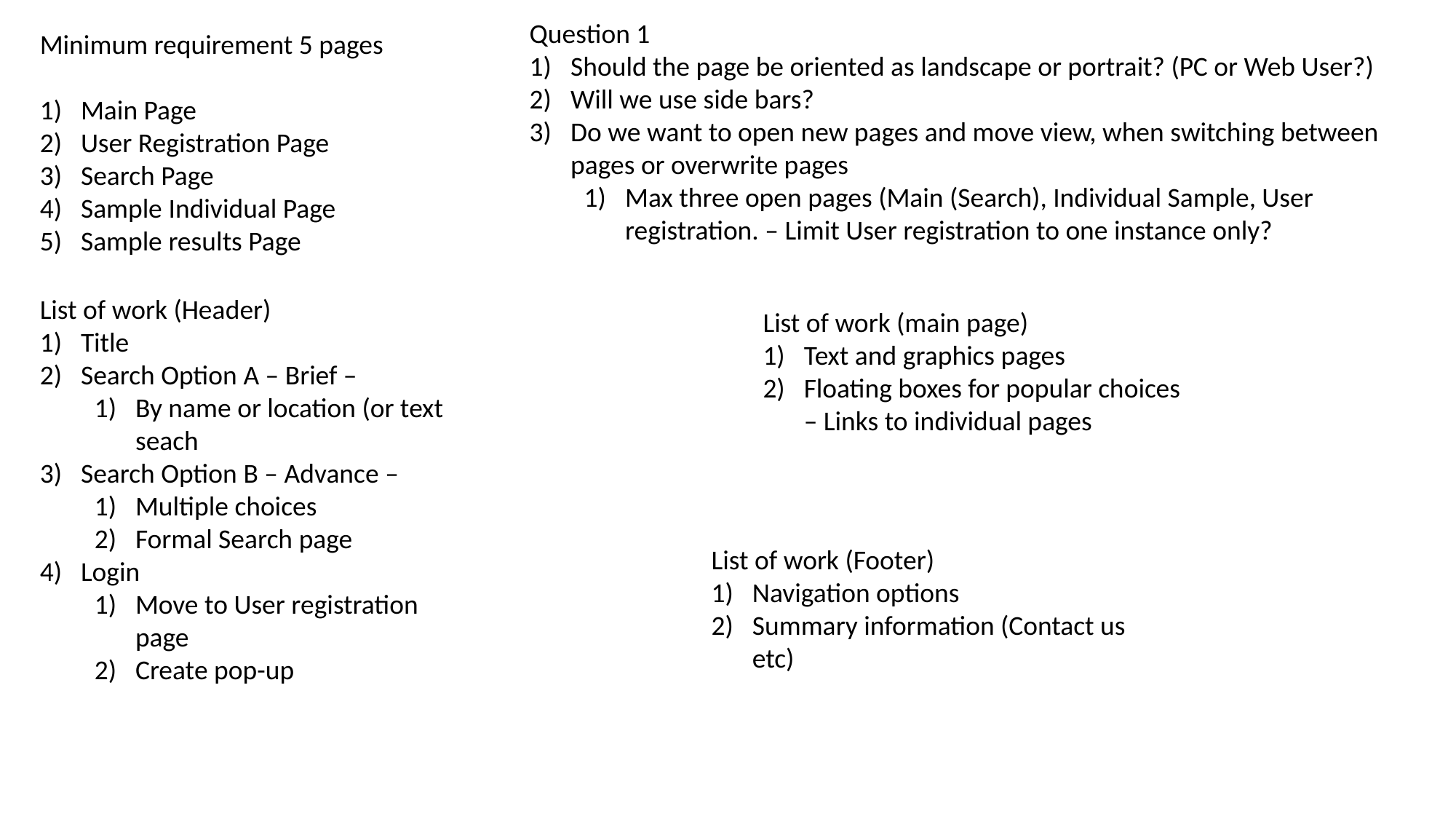

Question 1
Should the page be oriented as landscape or portrait? (PC or Web User?)
Will we use side bars?
Do we want to open new pages and move view, when switching between pages or overwrite pages
Max three open pages (Main (Search), Individual Sample, User registration. – Limit User registration to one instance only?
Minimum requirement 5 pages

Main Page
User Registration Page
Search Page
Sample Individual Page
Sample results Page

List of work (Header)
Title
Search Option A – Brief –
By name or location (or text seach
Search Option B – Advance –
Multiple choices
Formal Search page
Login
Move to User registration page
Create pop-up

List of work (main page)
Text and graphics pages
Floating boxes for popular choices – Links to individual pages

List of work (Footer)
Navigation options
Summary information (Contact us etc)